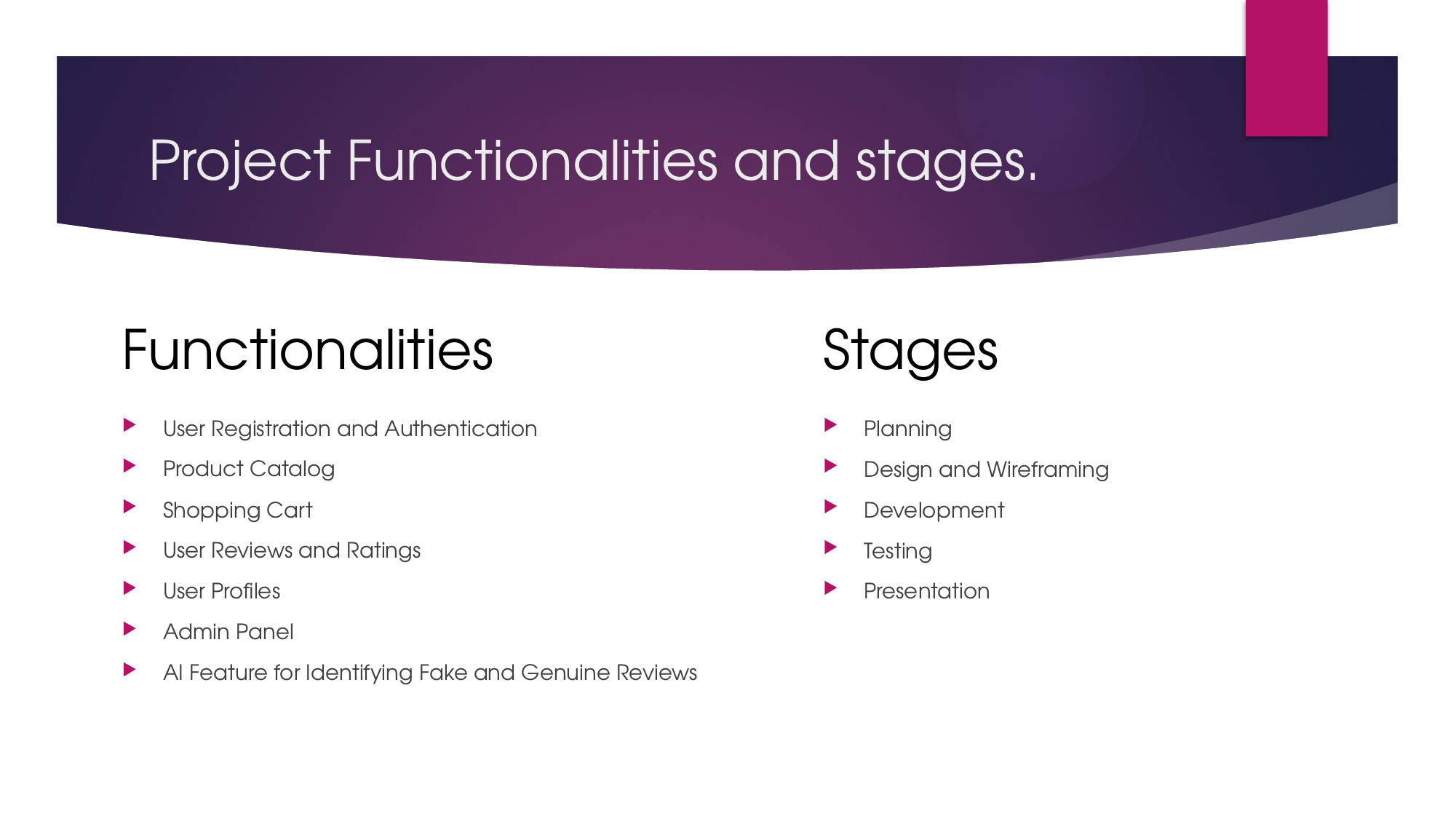

# Project Functionalities and stages.
Functionalities
Stages
User Registration and Authentication
Product Catalog
Shopping Cart
User Reviews and Ratings
User Profiles
Admin Panel
AI Feature for Identifying Fake and Genuine Reviews
Planning
Design and Wireframing
Development
Testing
Presentation